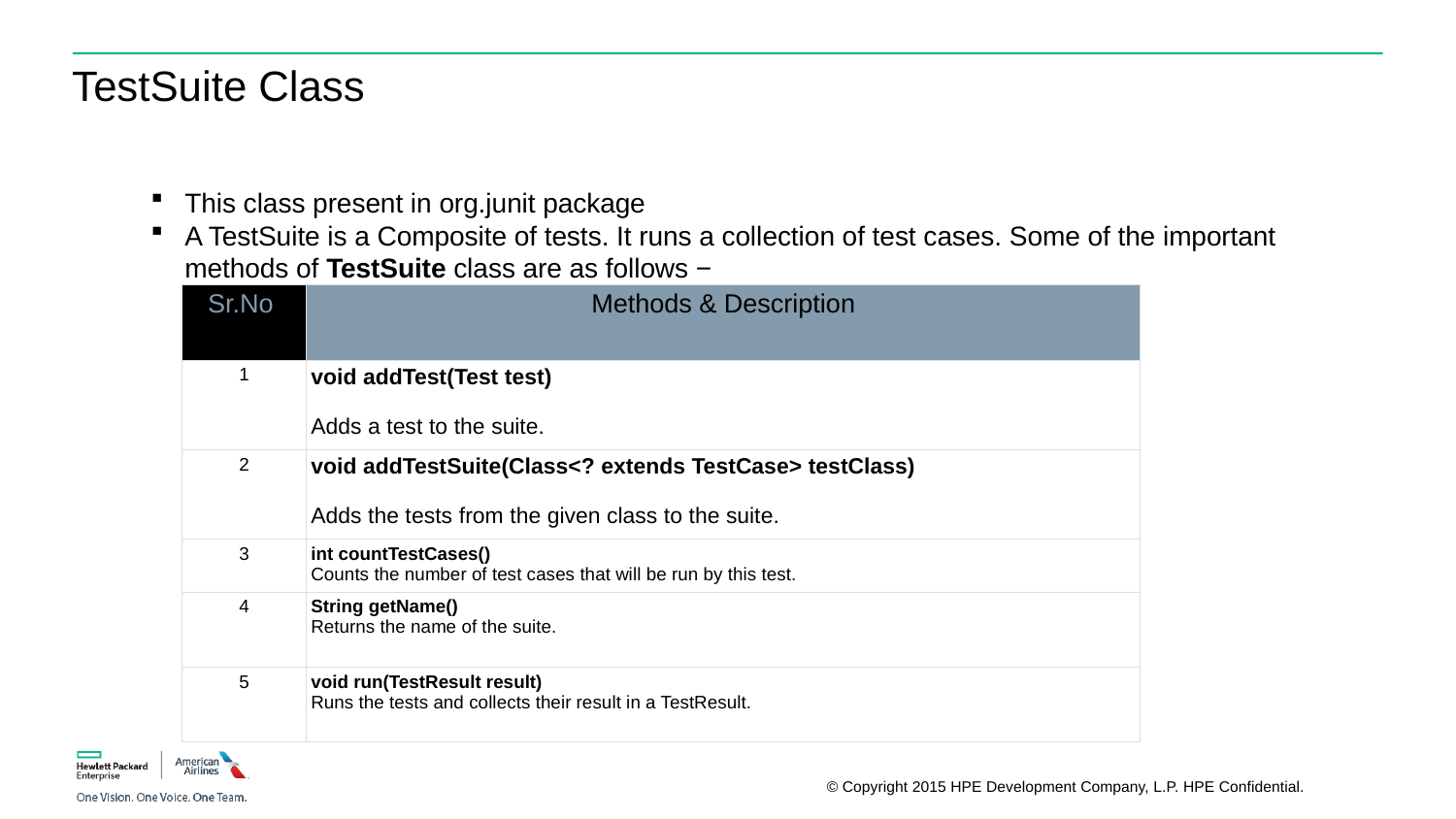

TestSuite Class

This class present in org.junit package
A TestSuite is a Composite of tests. It runs a collection of test cases. Some of the important methods of TestSuite class are as follows −

| Sr.No. | Methods & Description |
| --- | --- |
| 1 | void addTest(Test test) Adds a test to the suite. |
| 2 | void addTestSuite(Class<? extends TestCase> testClass) Adds the tests from the given class to the suite. |
| 3 | int countTestCases() Counts the number of test cases that will be run by this test. |
| 4 | String getName() Returns the name of the suite. |
| 5 | void run(TestResult result) Runs the tests and collects their result in a TestResult. |